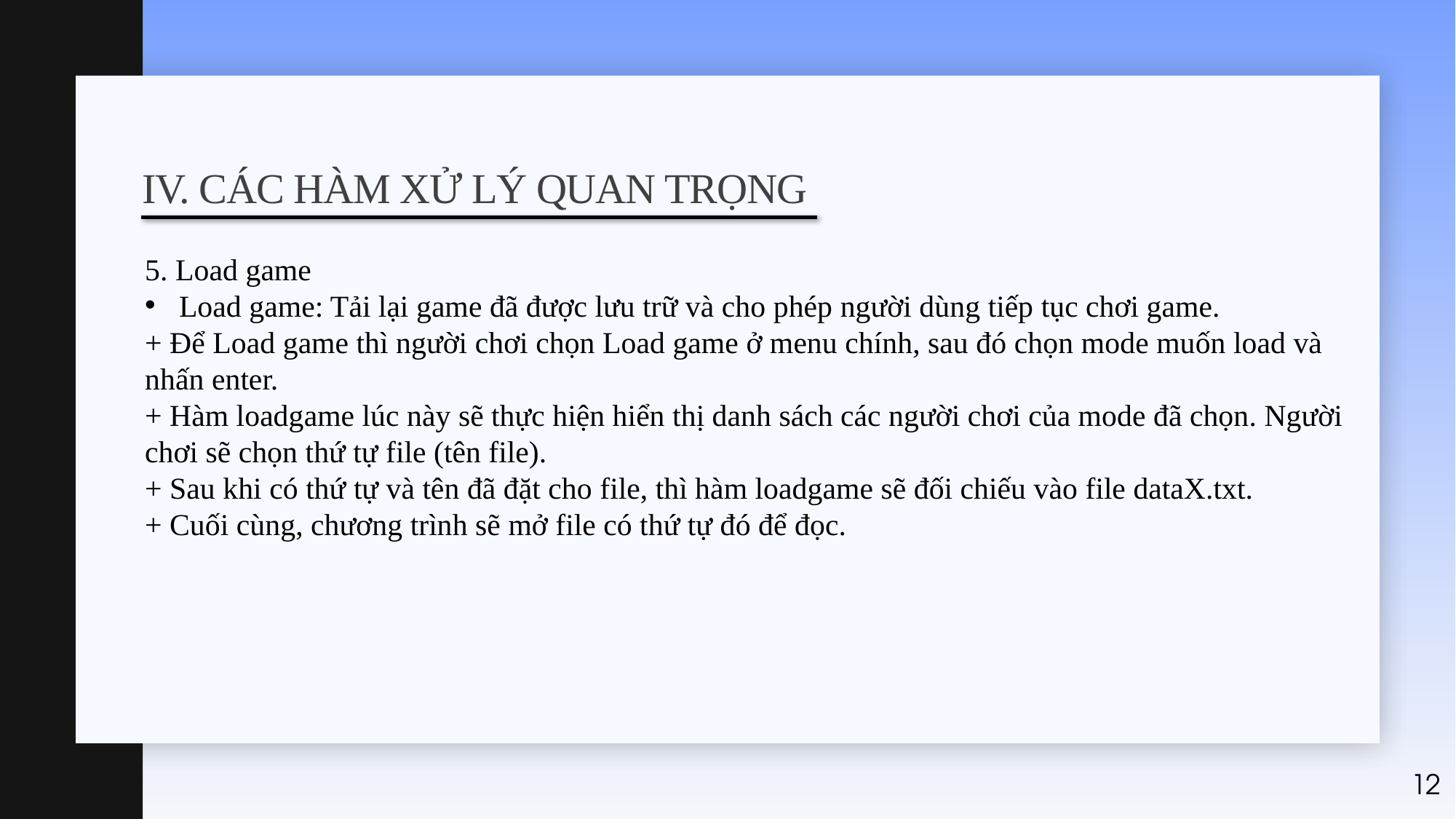

# IV. Các hàm xử lý quan trọng
5. Load game
Load game: Tải lại game đã được lưu trữ và cho phép người dùng tiếp tục chơi game.
+ Để Load game thì người chơi chọn Load game ở menu chính, sau đó chọn mode muốn load và
nhấn enter.
+ Hàm loadgame lúc này sẽ thực hiện hiển thị danh sách các người chơi của mode đã chọn. Người
chơi sẽ chọn thứ tự file (tên file).
+ Sau khi có thứ tự và tên đã đặt cho file, thì hàm loadgame sẽ đối chiếu vào file dataX.txt.
+ Cuối cùng, chương trình sẽ mở file có thứ tự đó để đọc.
12